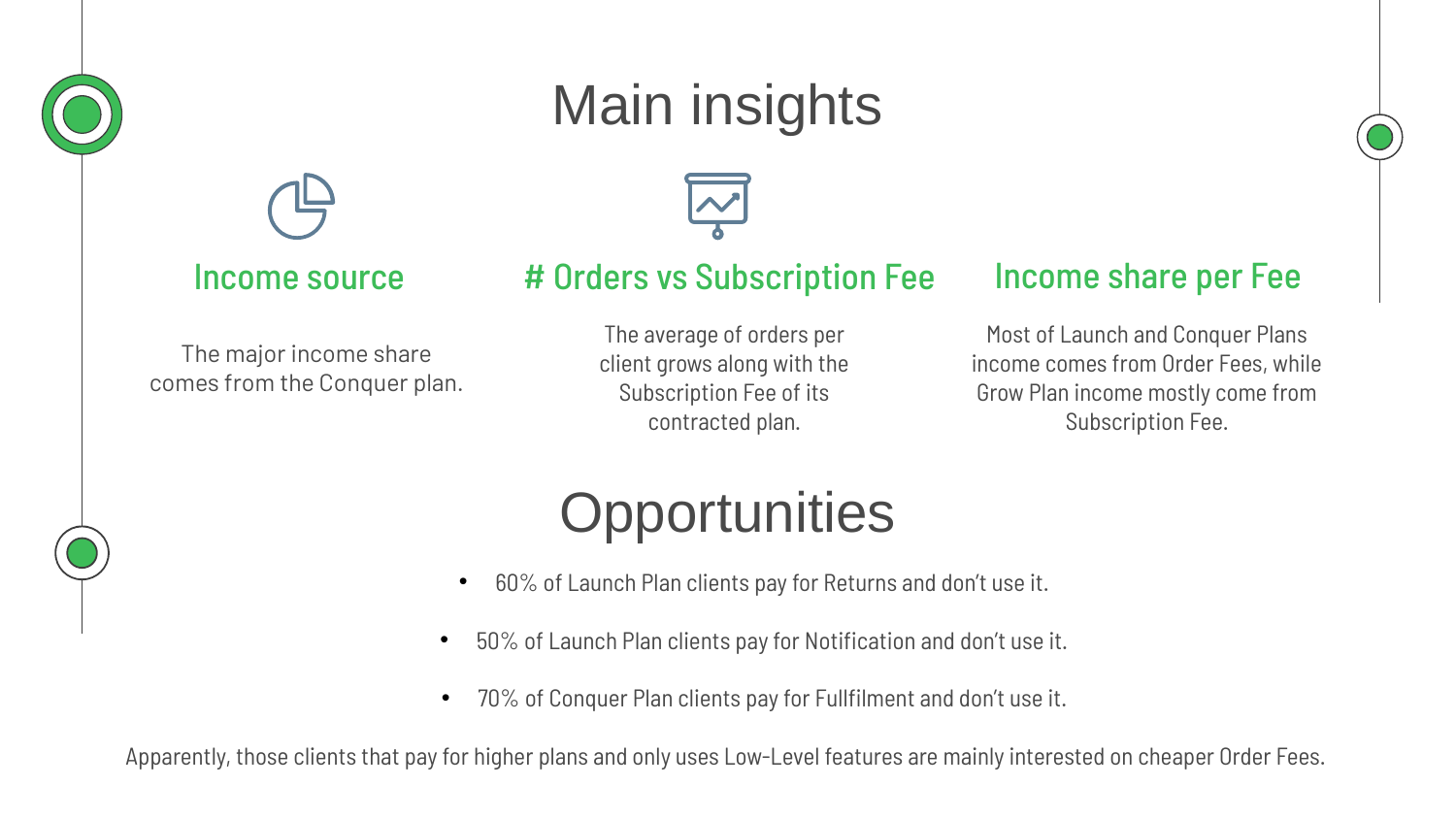

# Main insights

Income share per Fee
Income source
# Orders vs Subscription Fee
The average of orders per client grows along with the Subscription Fee of its contracted plan.
Most of Launch and Conquer Plans income comes from Order Fees, while Grow Plan income mostly come from Subscription Fee.
The major income share comes from the Conquer plan.
Opportunities
60% of Launch Plan clients pay for Returns and don’t use it.

50% of Launch Plan clients pay for Notification and don’t use it.

70% of Conquer Plan clients pay for Fullfilment and don’t use it.

Apparently, those clients that pay for higher plans and only uses Low-Level features are mainly interested on cheaper Order Fees.